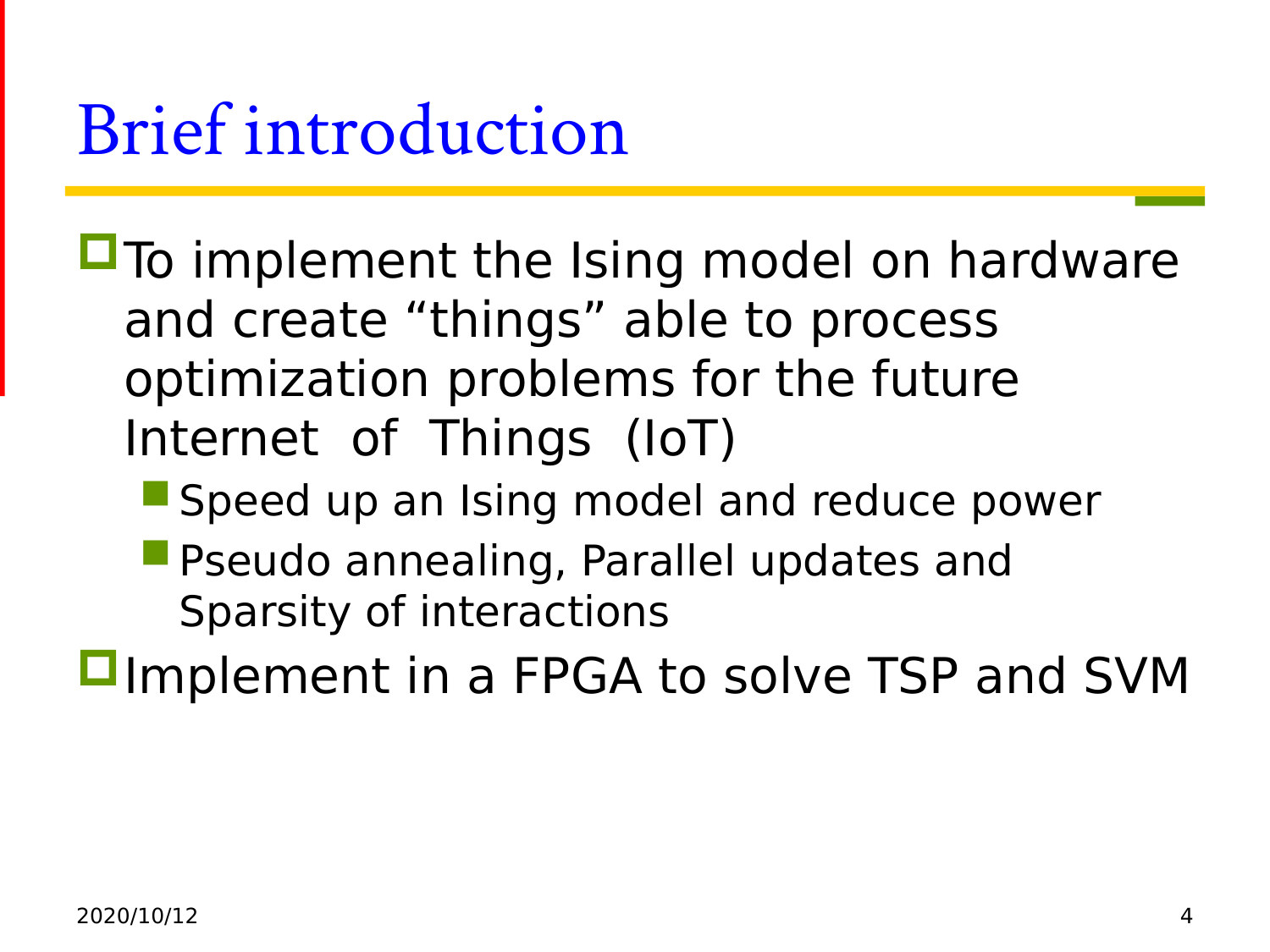

# Brief introduction
To implement the Ising model on hardware and create “things” able to process optimization problems for the future  Internet  of  Things  (IoT)
Speed up an Ising model and reduce power
Pseudo annealing, Parallel updates and Sparsity of interactions
Implement in a FPGA to solve TSP and SVM

2020/10/12
4